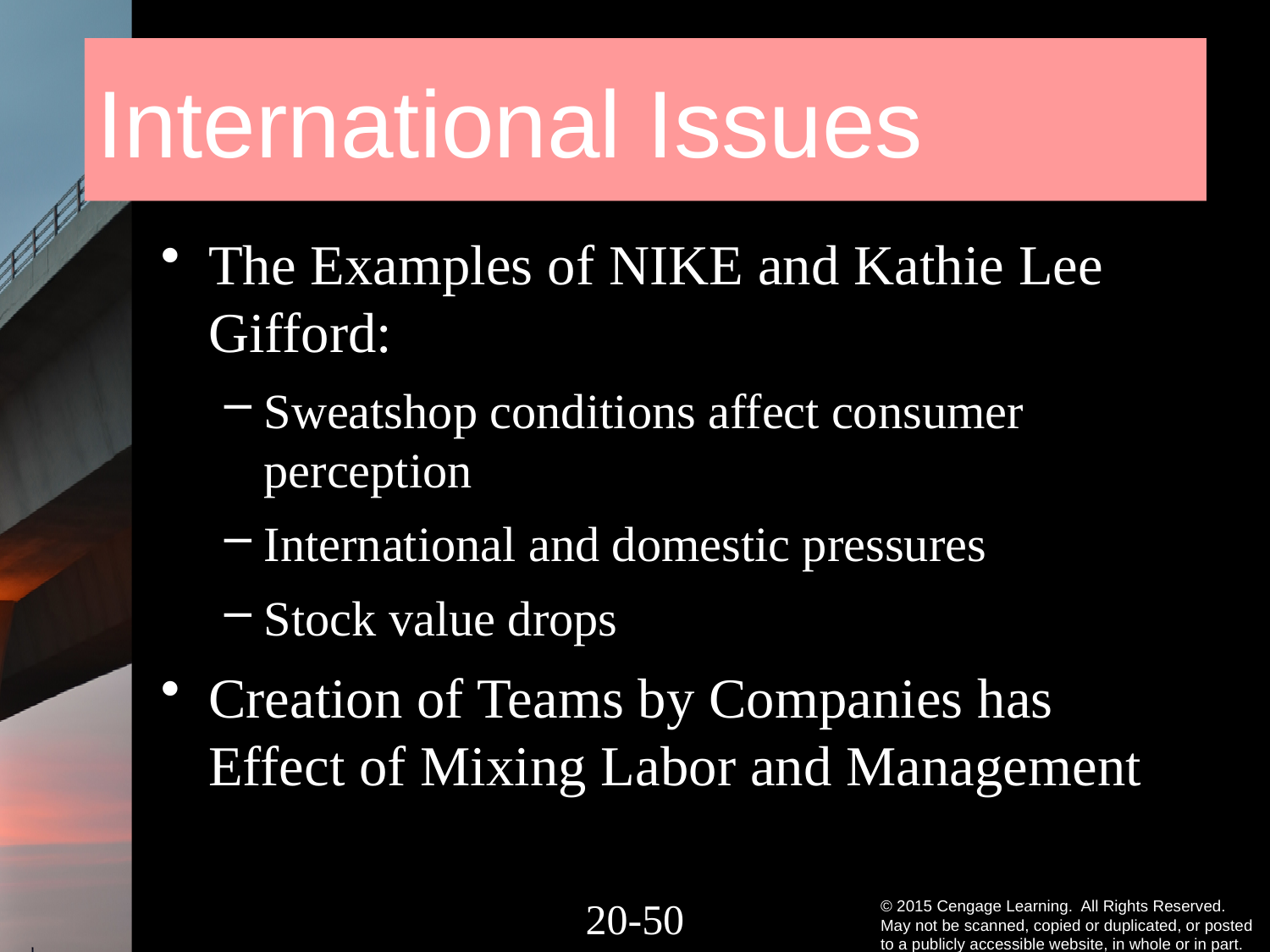

# International Issues
The Examples of NIKE and Kathie Lee Gifford:
Sweatshop conditions affect consumer perception
International and domestic pressures
Stock value drops
Creation of Teams by Companies has Effect of Mixing Labor and Management
20-50